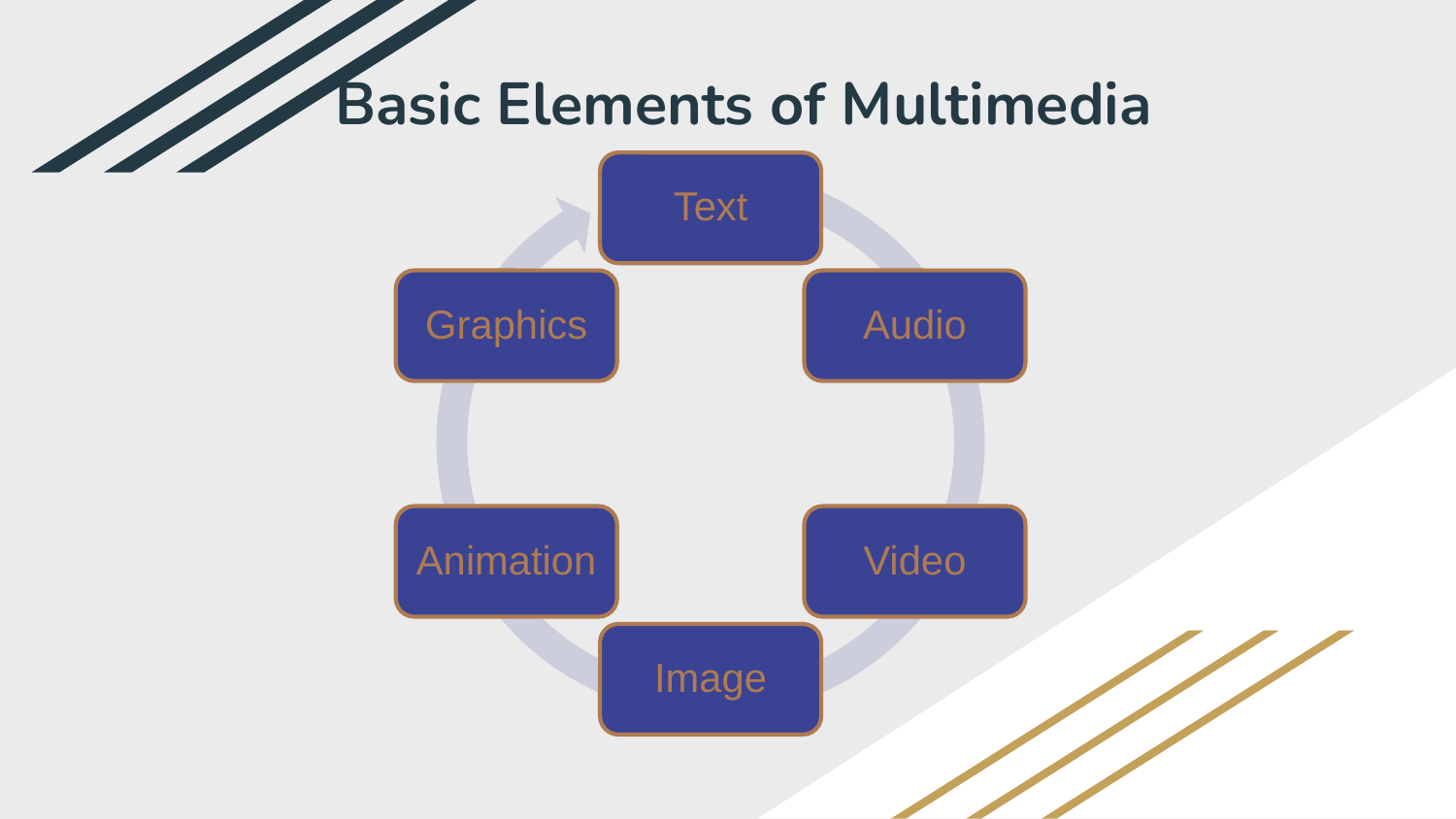

# Basic Elements of Multimedia

Text

Graphics
Audio

Animation
Video

Image